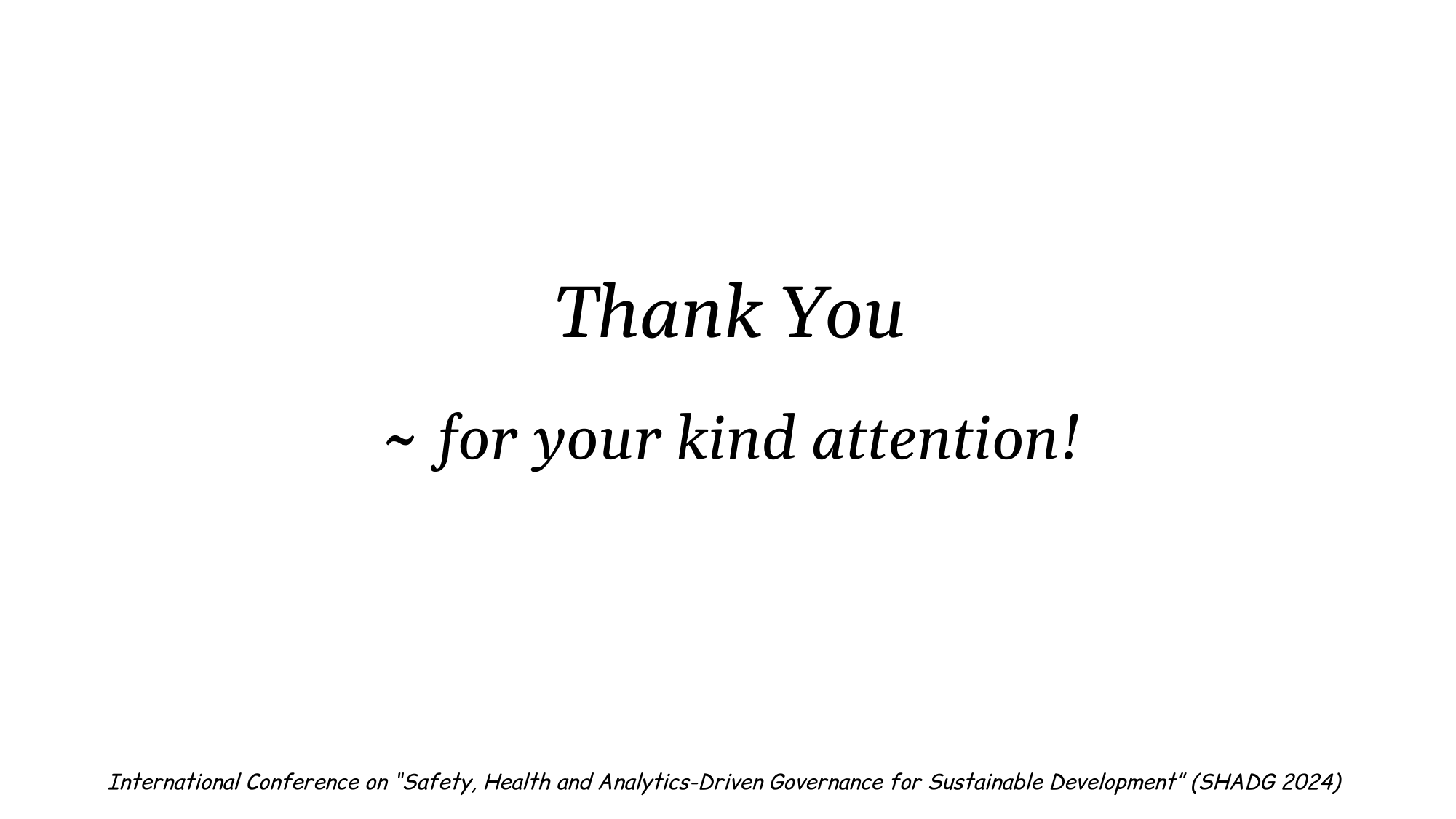

Thank You
~ for your kind attention!